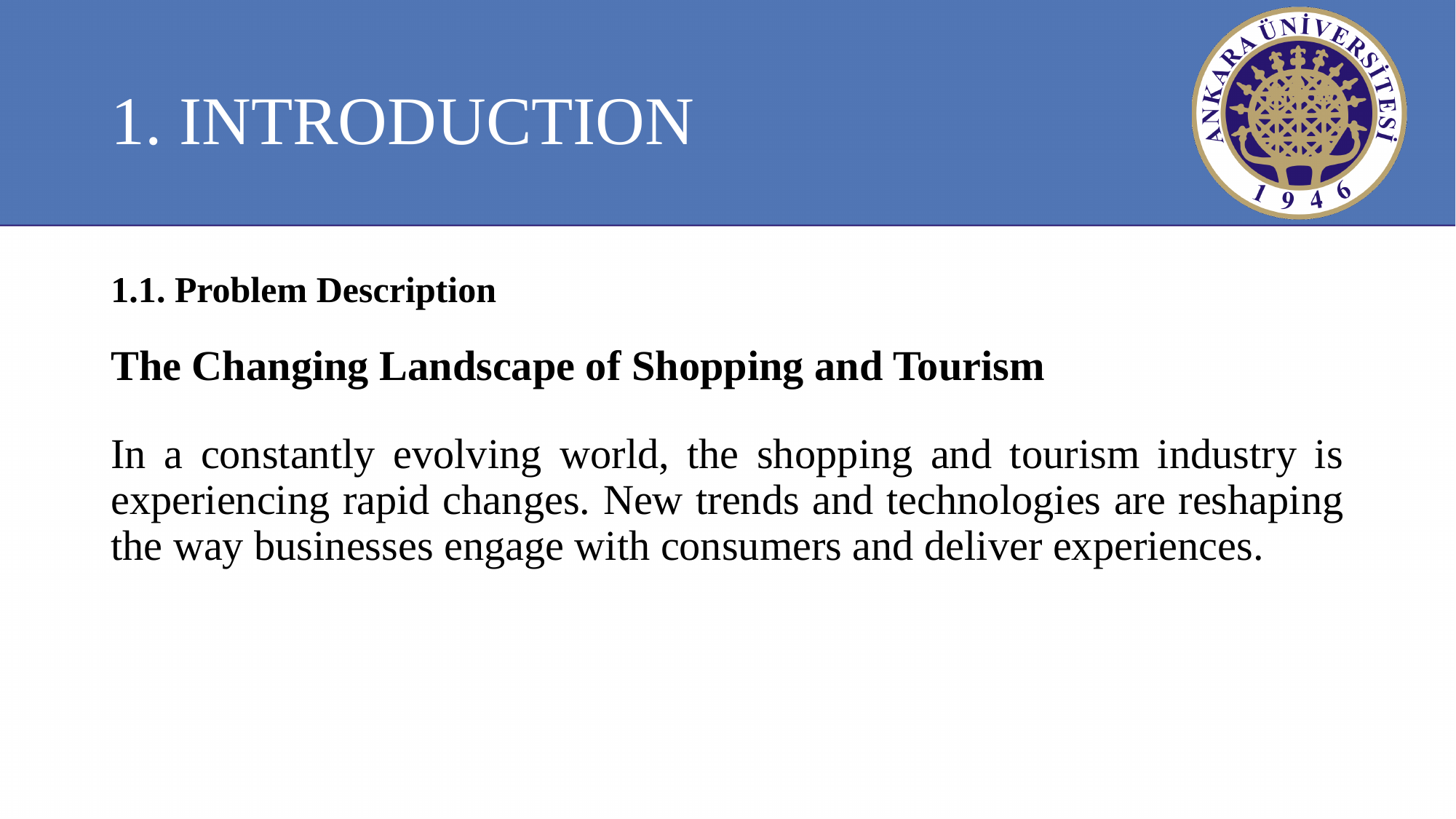

# 1. INTRODUCTION
1.1. Problem Description
The Changing Landscape of Shopping and Tourism
In a constantly evolving world, the shopping and tourism industry is experiencing rapid changes. New trends and technologies are reshaping the way businesses engage with consumers and deliver experiences.